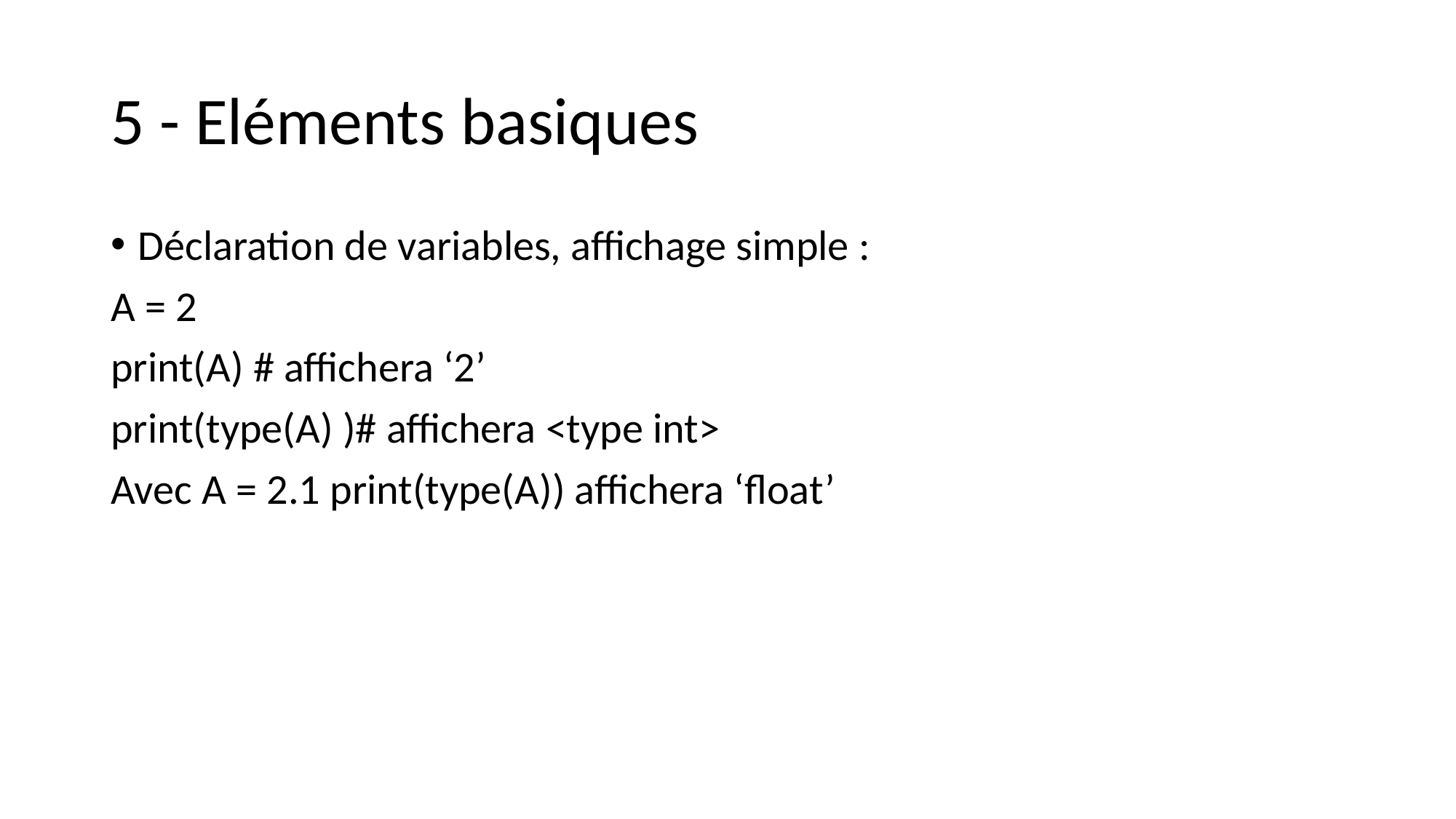

# 5 - Eléments basiques
Déclaration de variables, affichage simple :
A = 2
print(A) # affichera ‘2’
print(type(A) )# affichera <type int>
Avec A = 2.1 print(type(A)) affichera ‘float’